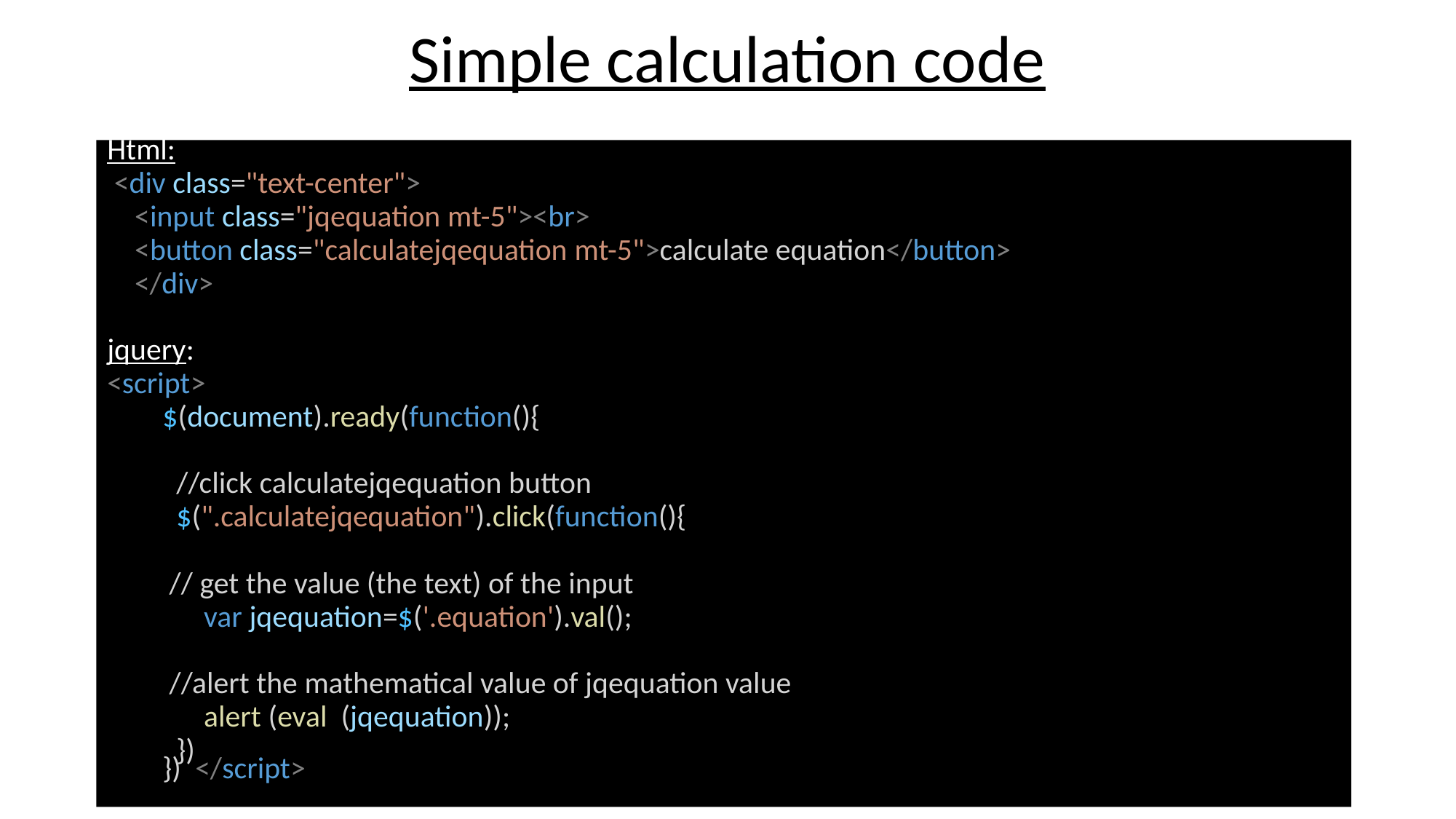

# Simple calculation code
Html:
 <div class="text-center">
    <input class="jqequation mt-5"><br>
    <button class="calculatejqequation mt-5">calculate equation</button>
    </div>

jquery:
<script>
        $(document).ready(function(){

          //click calculatejqequation button
          $(".calculatejqequation").click(function(){

         // get the value (the text) of the input
              var jqequation=$('.equation').val();

         //alert the mathematical value of jqequation value
              alert (eval  (jqequation));
          })  
        })  </script>